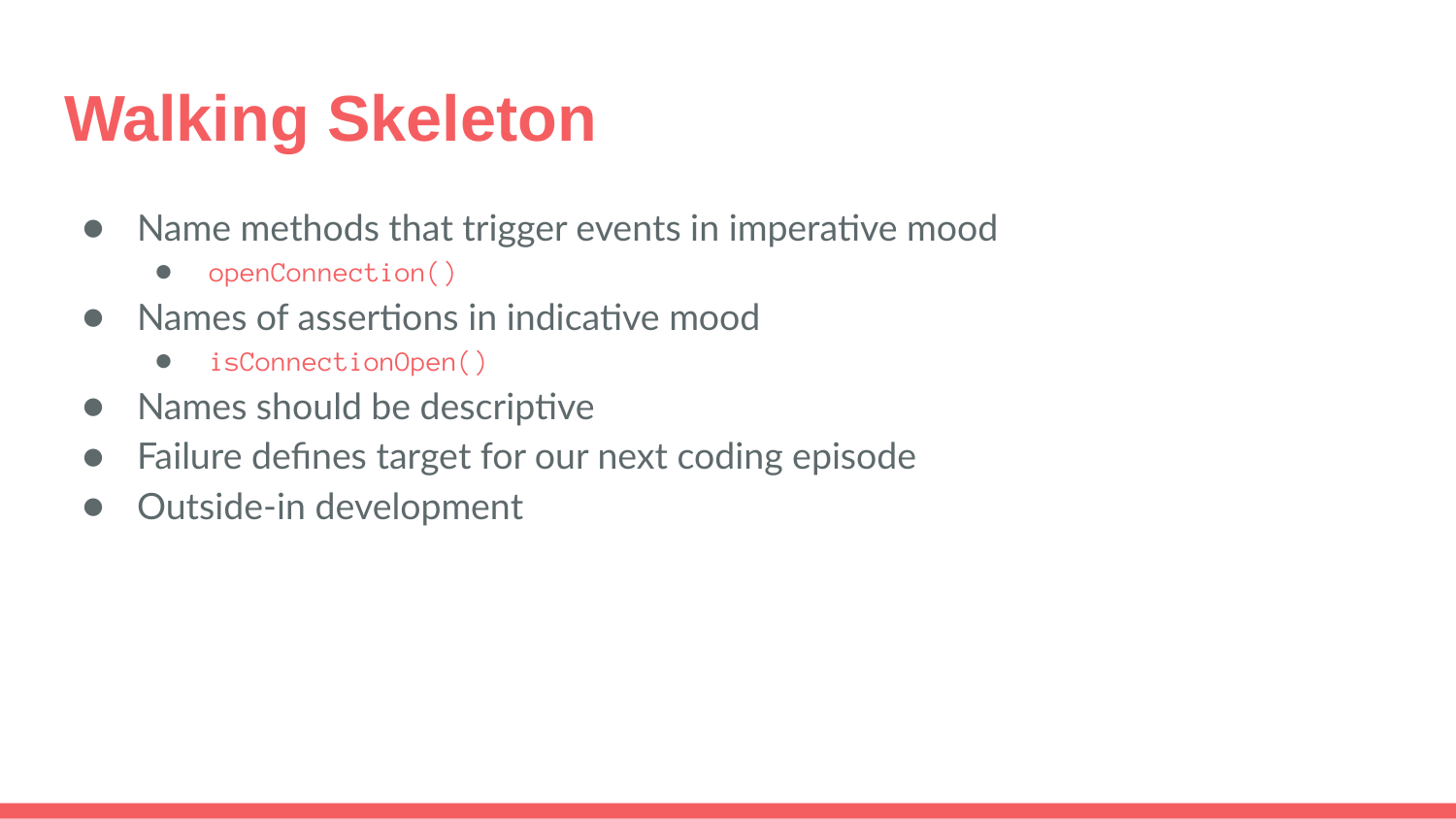

# Walking Skeleton

Name methods that trigger events in imperative mood
openConnection()
Names of assertions in indicative mood
isConnectionOpen()
Names should be descriptive
Failure defines target for our next coding episode
Outside-in development